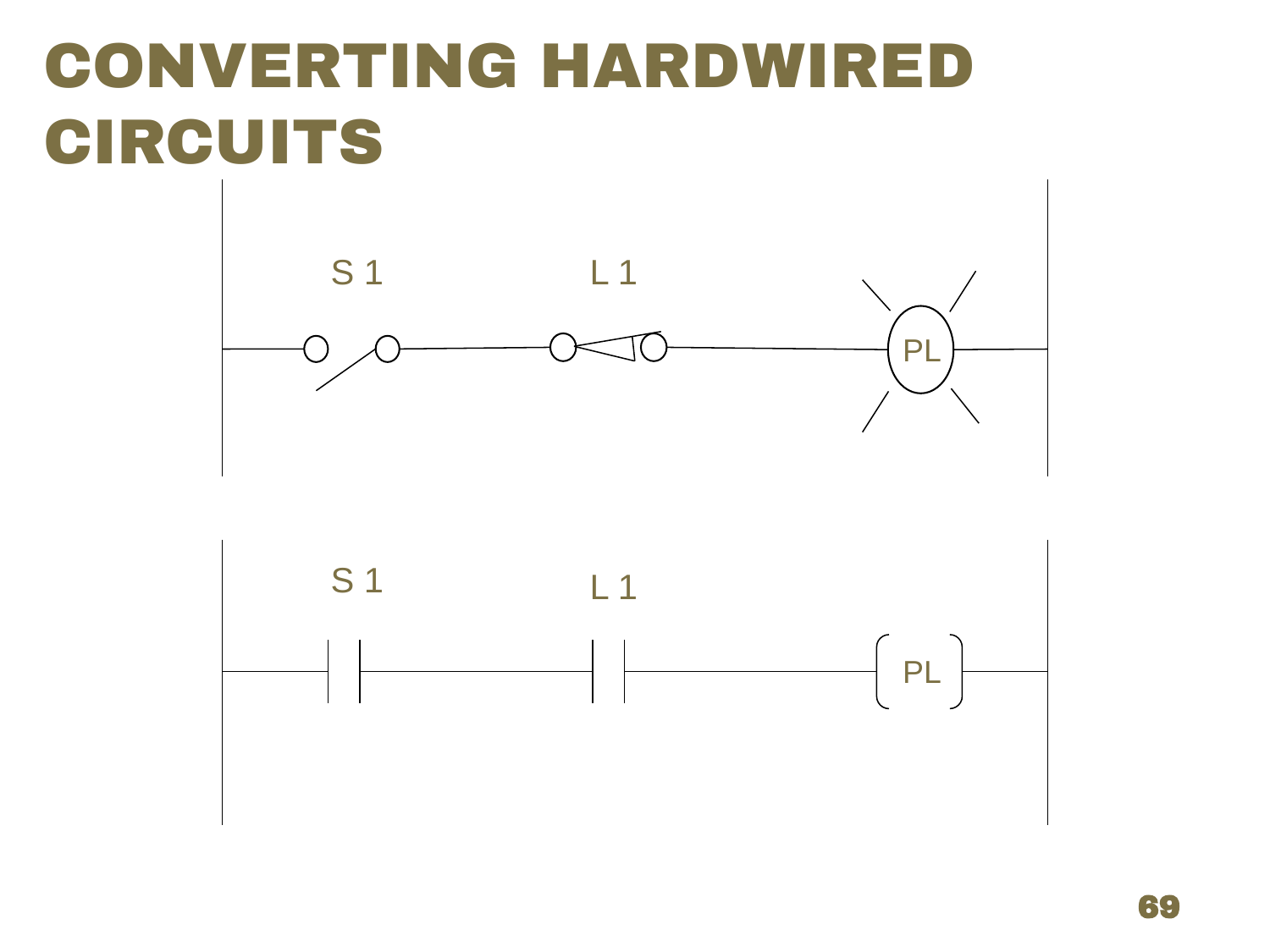

CONVERTING HARDWIRED CIRCUITS
S 1

PL

L 1
S 1
L 1

PL
69